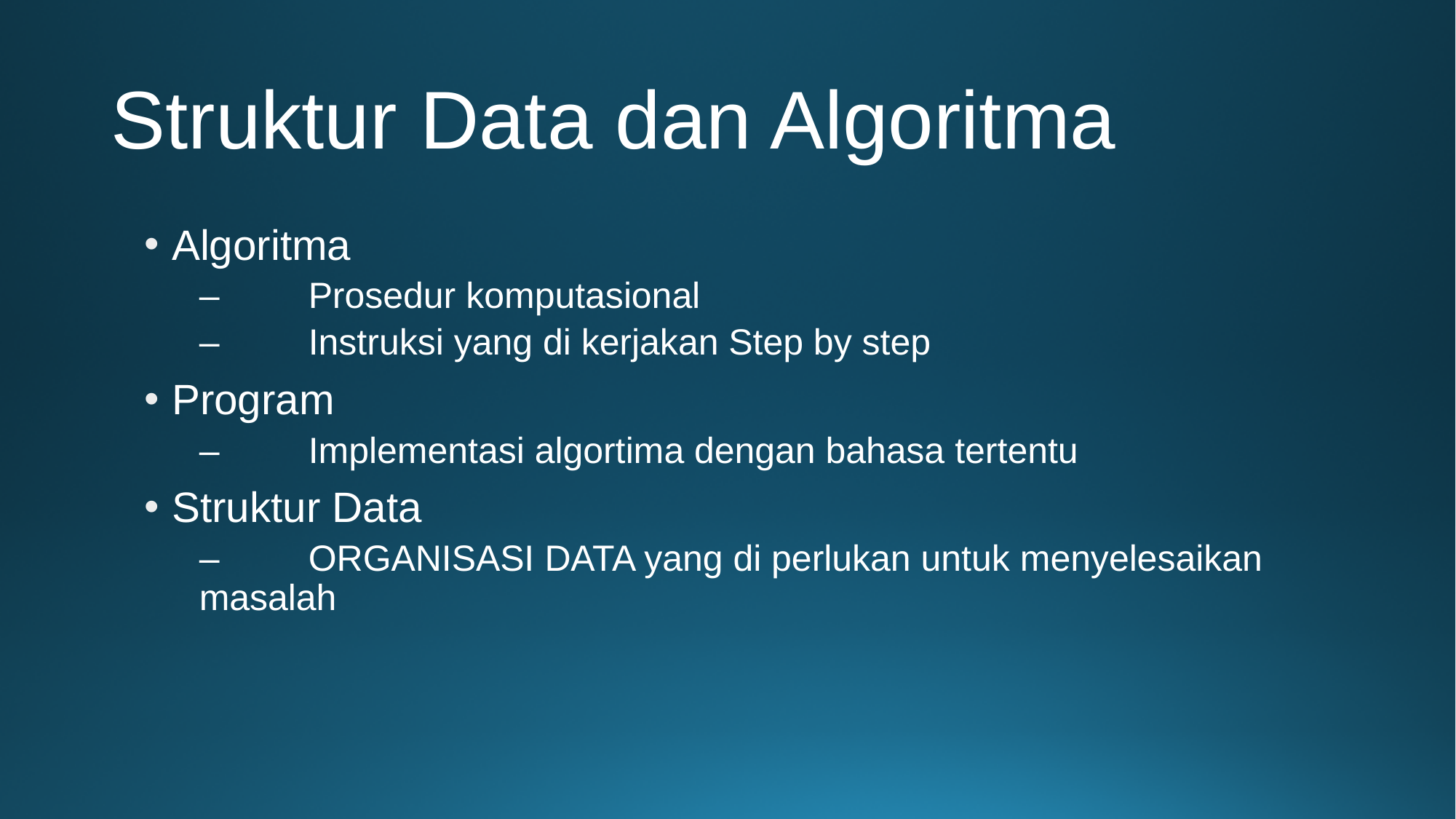

# Struktur Data dan Algoritma
Algoritma
–	Prosedur komputasional
–	Instruksi yang di kerjakan Step by step
Program
–	Implementasi algortima dengan bahasa tertentu
Struktur Data
–	ORGANISASI DATA yang di perlukan untuk menyelesaikan masalah